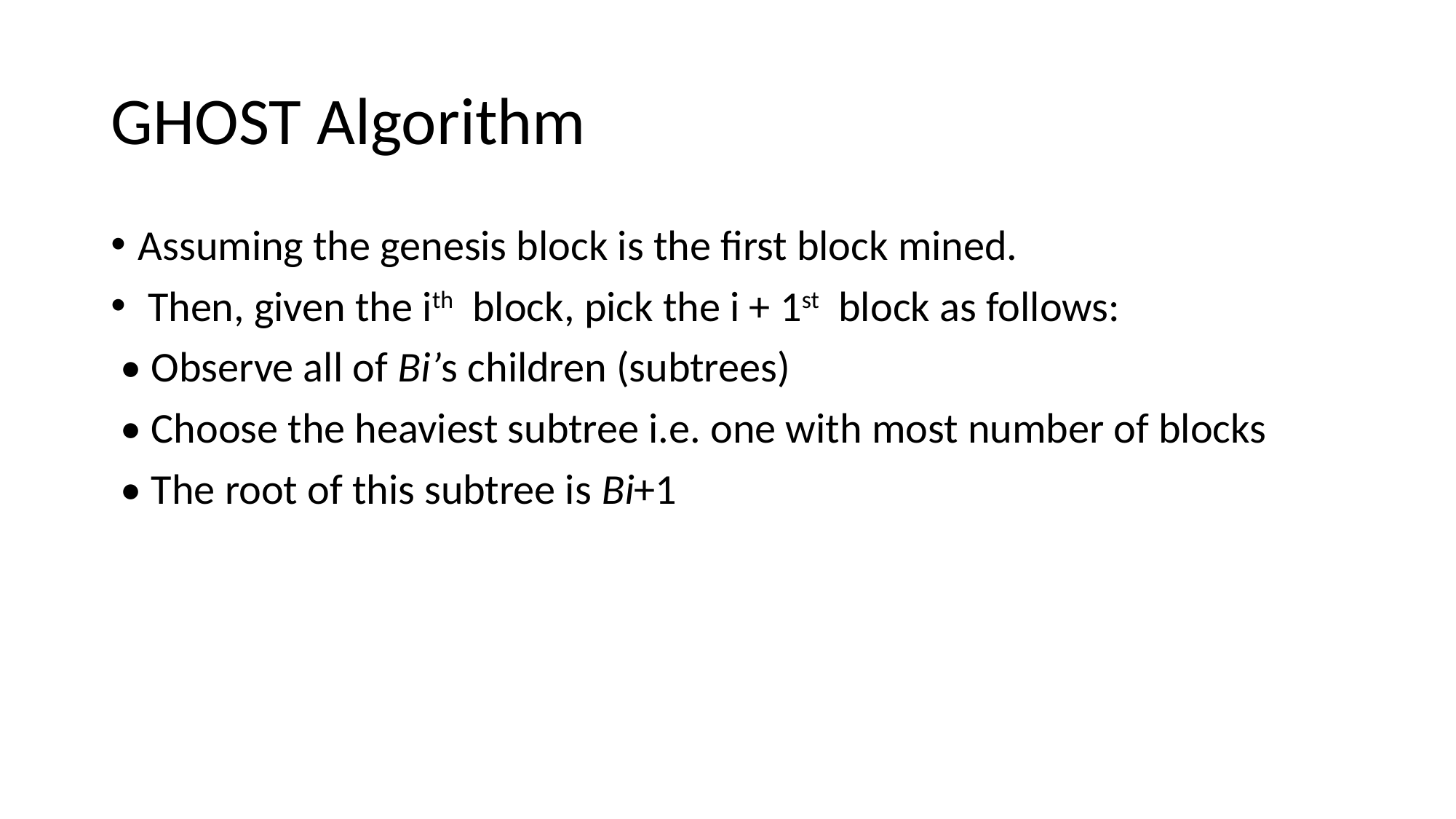

# GHOST Algorithm
Assuming the genesis block is the first block mined.
 Then, given the ith  block, pick the i + 1st  block as follows:
 • Observe all of Bi’s children (subtrees)
 • Choose the heaviest subtree i.e. one with most number of blocks
 • The root of this subtree is Bi+1